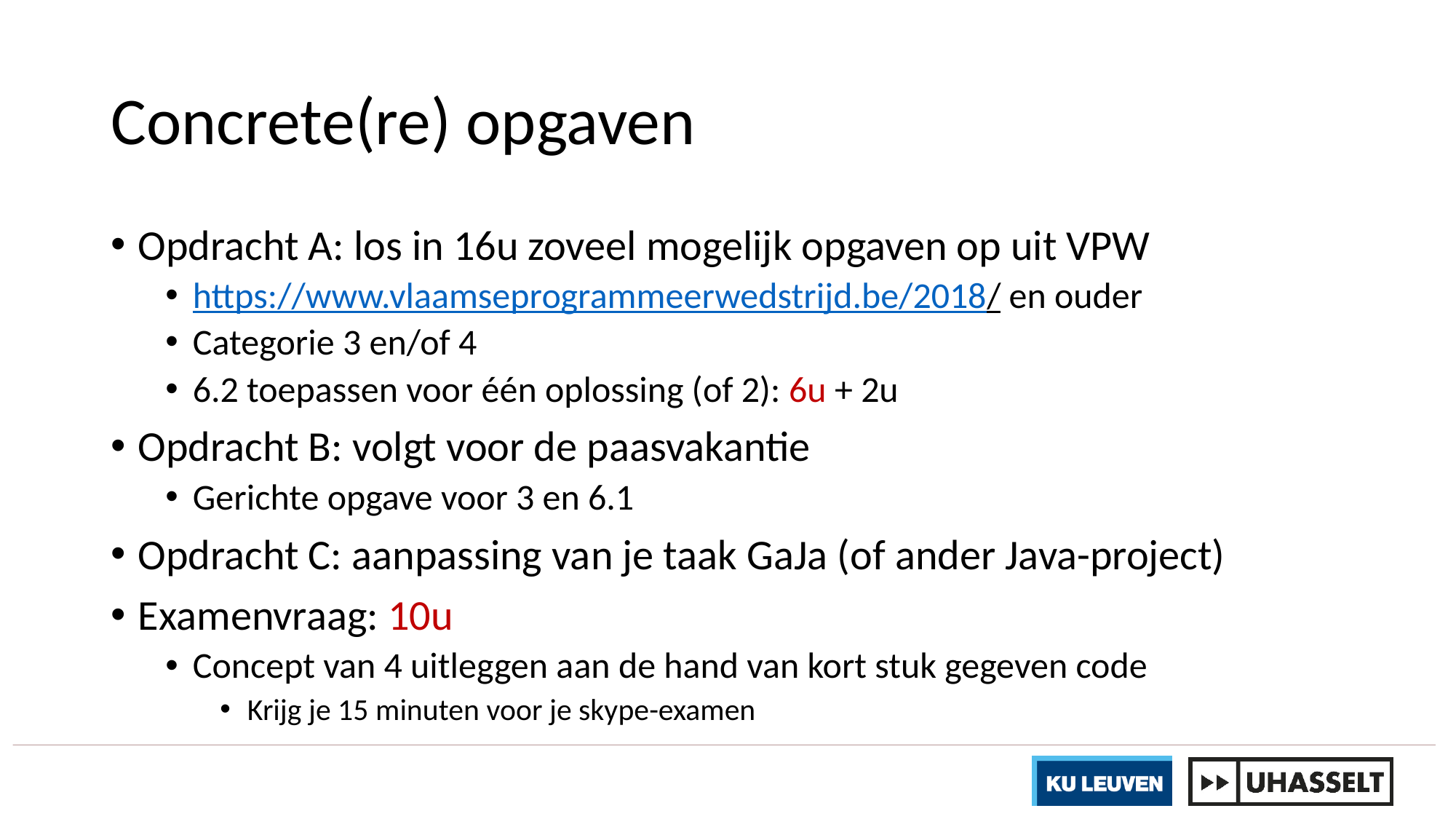

# Concrete(re) opgaven
Opdracht A: los in 16u zoveel mogelijk opgaven op uit VPW
https://www.vlaamseprogrammeerwedstrijd.be/2018/ en ouder
Categorie 3 en/of 4
6.2 toepassen voor één oplossing (of 2): 6u + 2u
Opdracht B: volgt voor de paasvakantie
Gerichte opgave voor 3 en 6.1
Opdracht C: aanpassing van je taak GaJa (of ander Java-project)
Examenvraag: 10u
Concept van 4 uitleggen aan de hand van kort stuk gegeven code
Krijg je 15 minuten voor je skype-examen